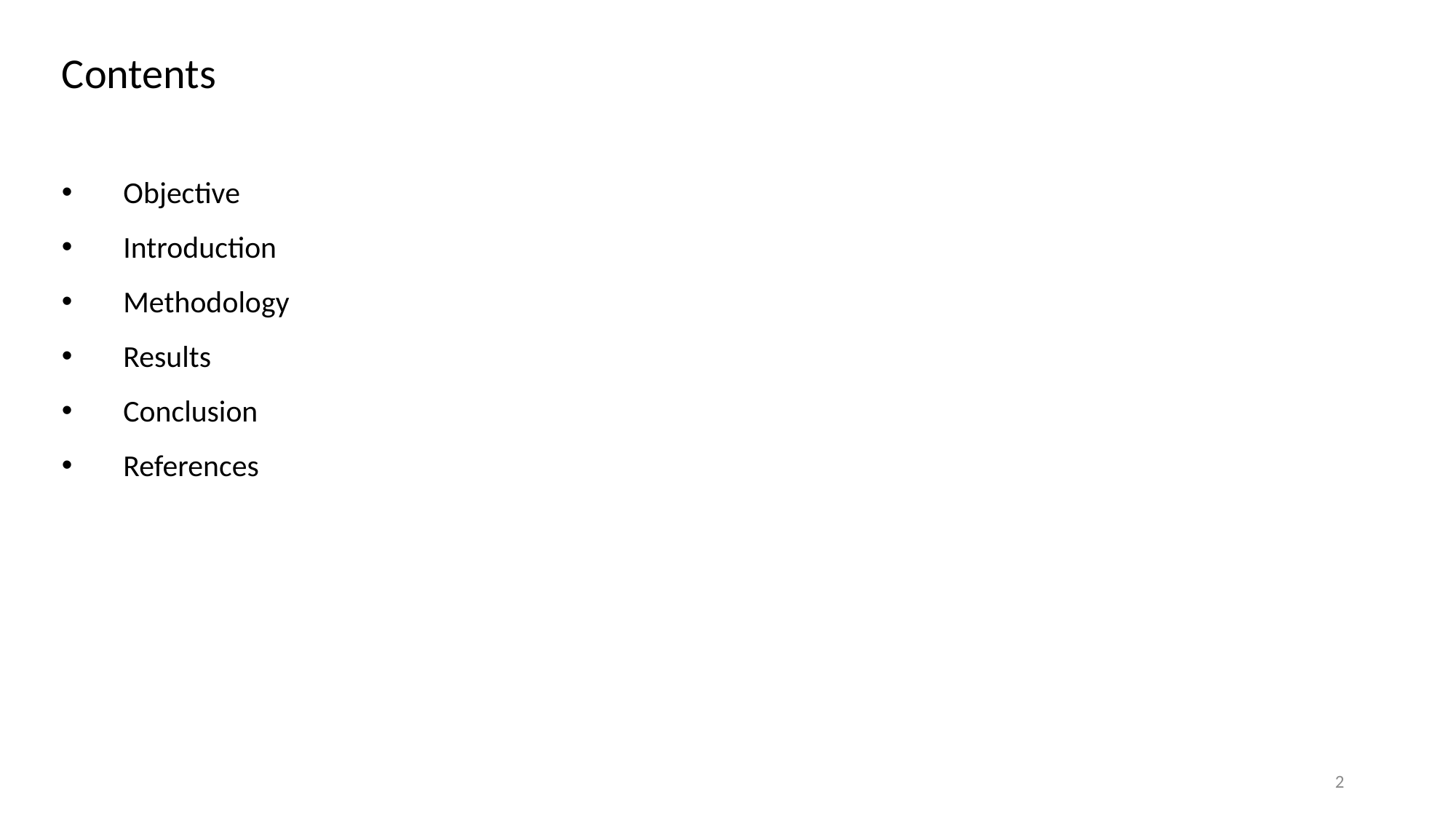

Contents

Objective
Introduction
Methodology
Results
Conclusion
References

2